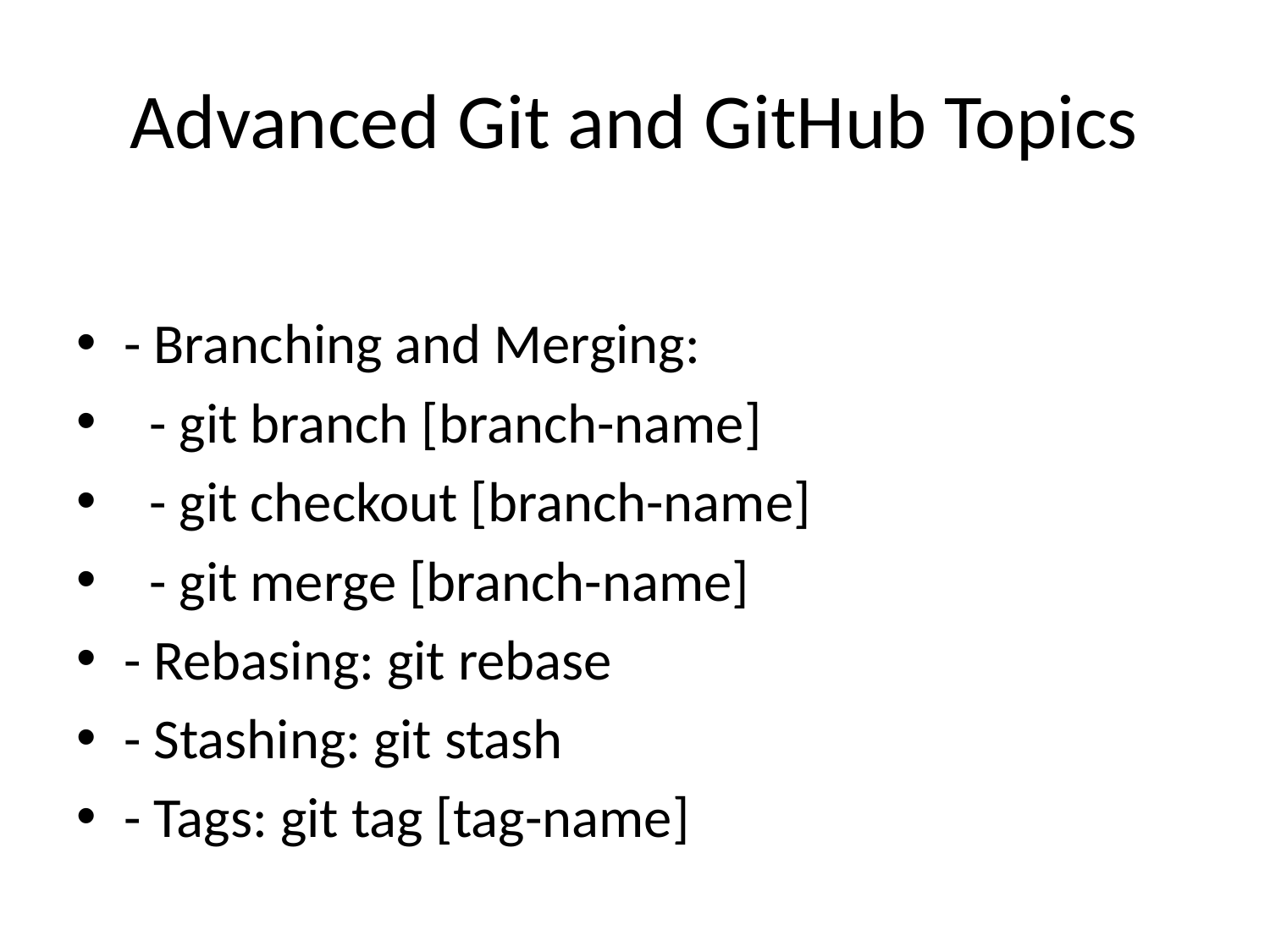

# Advanced Git and GitHub Topics

- Branching and Merging:
  - git branch [branch-name]
  - git checkout [branch-name]
  - git merge [branch-name]
- Rebasing: git rebase
- Stashing: git stash
- Tags: git tag [tag-name]